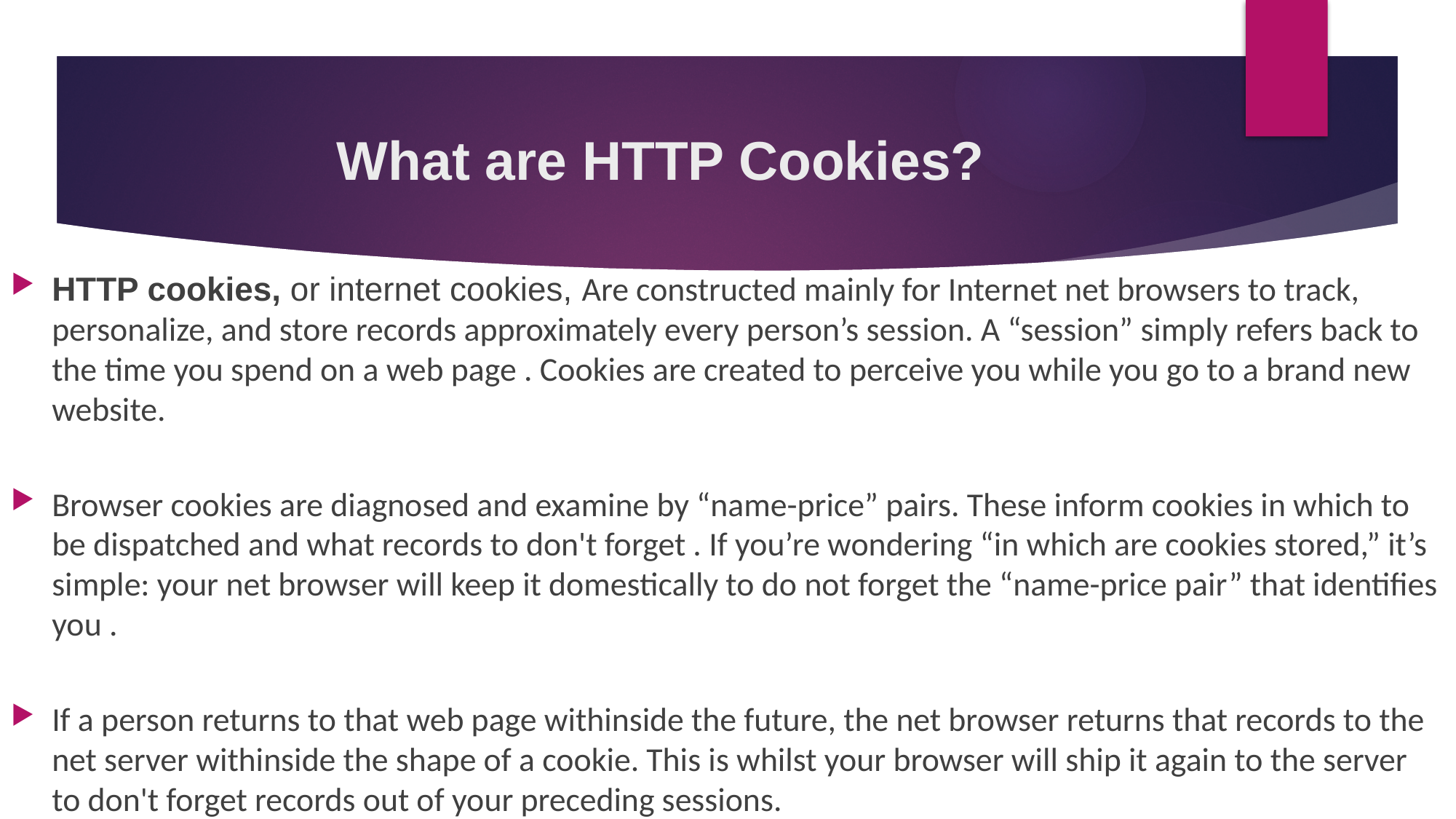

# What are HTTP Cookies?
HTTP cookies, or internet cookies, Are constructed mainly for Internet net browsers to track, personalize, and store records approximately every person’s session. A “session” simply refers back to the time you spend on a web page . Cookies are created to perceive you while you go to a brand new website.
Browser cookies are diagnosed and examine by “name-price” pairs. These inform cookies in which to be dispatched and what records to don't forget . If you’re wondering “in which are cookies stored,” it’s simple: your net browser will keep it domestically to do not forget the “name-price pair” that identifies you .
If a person returns to that web page withinside the future, the net browser returns that records to the net server withinside the shape of a cookie. This is whilst your browser will ship it again to the server to don't forget records out of your preceding sessions.